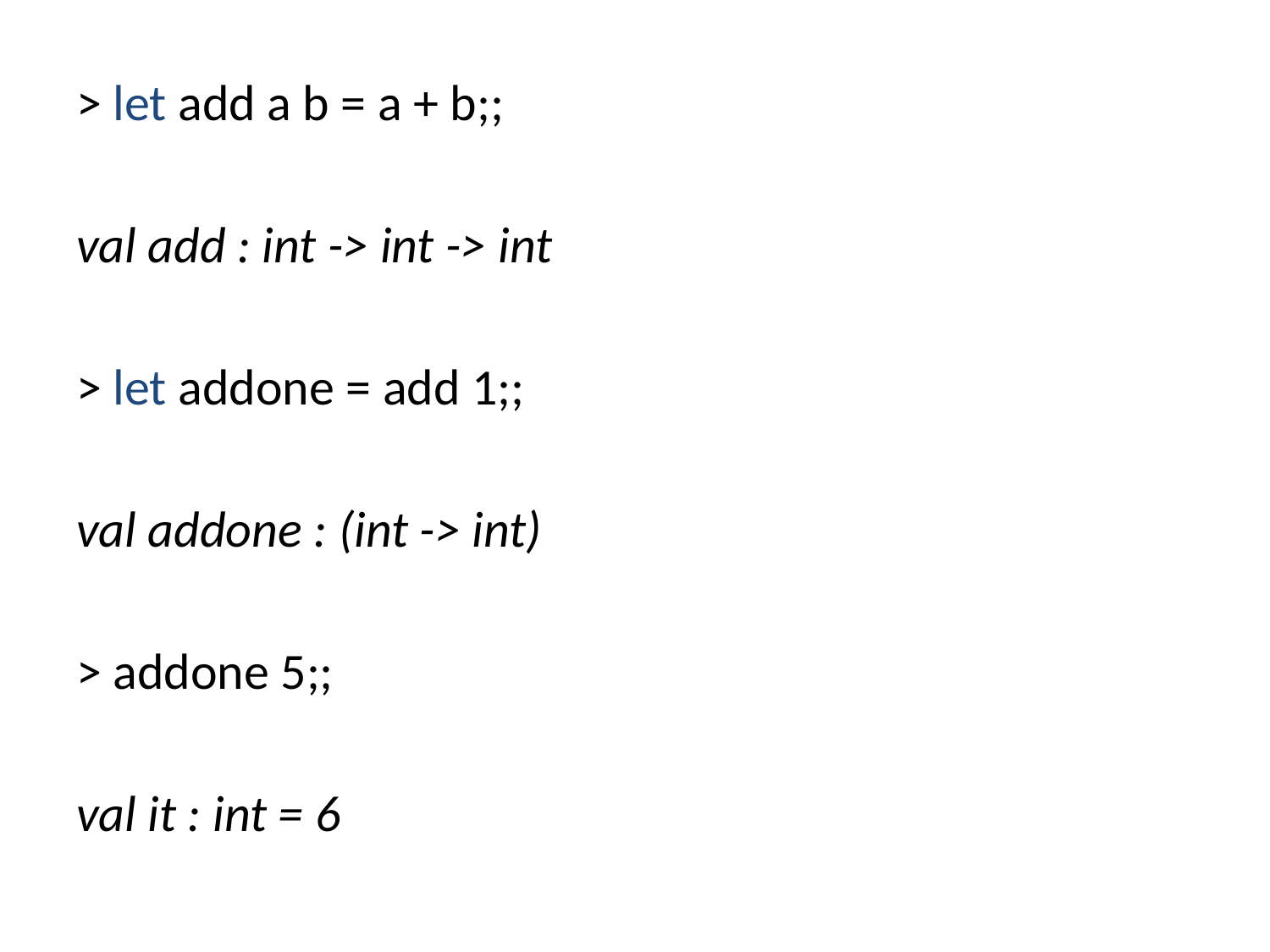

> let add a b = a + b;;

val add : int -> int -> int

> let addone = add 1;;

val addone : (int -> int)

> addone 5;;

val it : int = 6